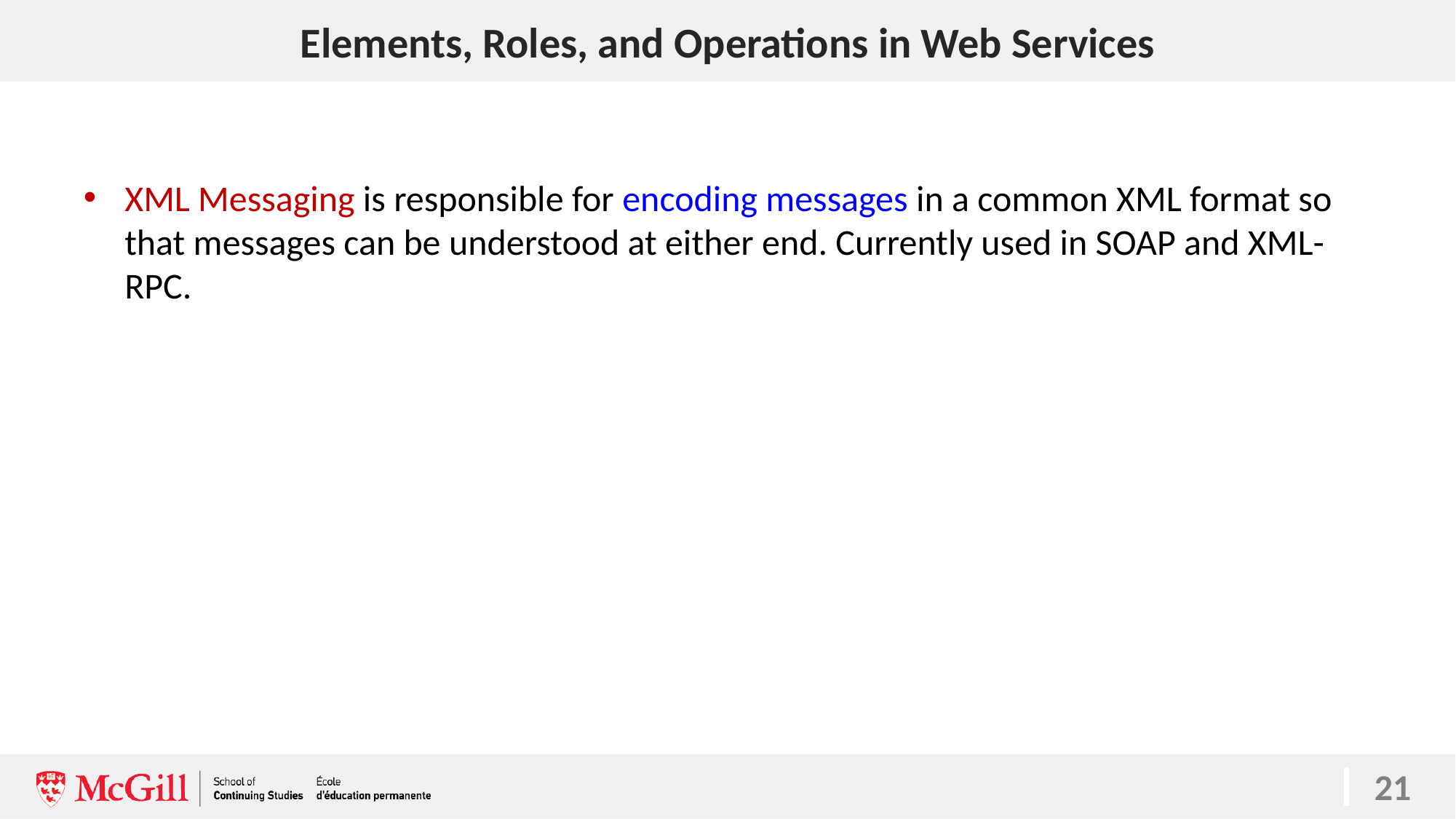

# Elements, Roles, and Operations in Web Services
21

XML Messaging is responsible for encoding messages in a common XML format so that messages can be understood at either end. Currently used in SOAP and XML-RPC.